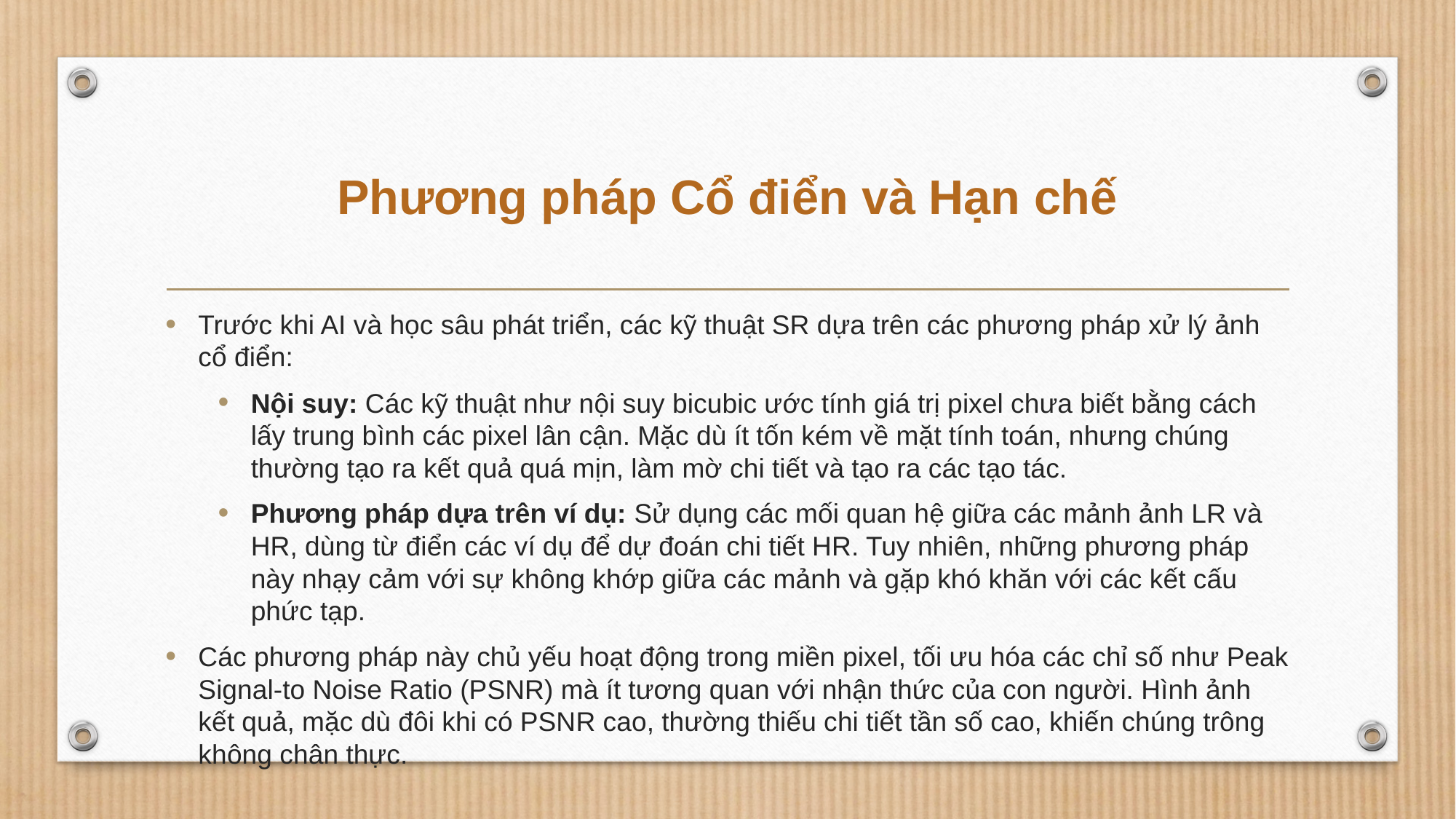

# Phương pháp Cổ điển và Hạn chế
Trước khi AI và học sâu phát triển, các kỹ thuật SR dựa trên các phương pháp xử lý ảnh cổ điển:
Nội suy: Các kỹ thuật như nội suy bicubic ước tính giá trị pixel chưa biết bằng cách lấy trung bình các pixel lân cận. Mặc dù ít tốn kém về mặt tính toán, nhưng chúng thường tạo ra kết quả quá mịn, làm mờ chi tiết và tạo ra các tạo tác.
Phương pháp dựa trên ví dụ: Sử dụng các mối quan hệ giữa các mảnh ảnh LR và HR, dùng từ điển các ví dụ để dự đoán chi tiết HR. Tuy nhiên, những phương pháp này nhạy cảm với sự không khớp giữa các mảnh và gặp khó khăn với các kết cấu phức tạp.
Các phương pháp này chủ yếu hoạt động trong miền pixel, tối ưu hóa các chỉ số như Peak Signal-to Noise Ratio (PSNR) mà ít tương quan với nhận thức của con người. Hình ảnh kết quả, mặc dù đôi khi có PSNR cao, thường thiếu chi tiết tần số cao, khiến chúng trông không chân thực.